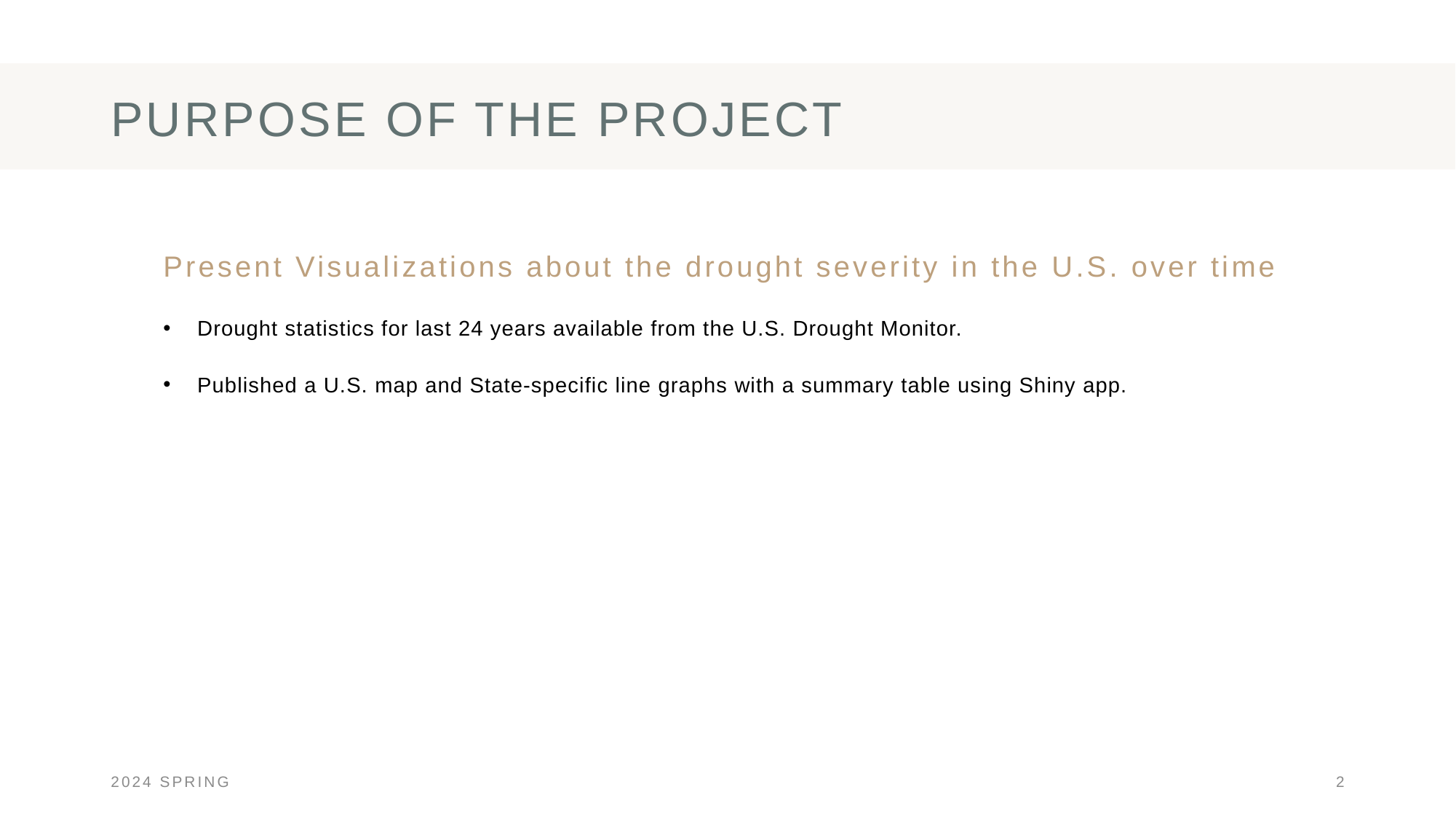

# Purpose of the project
Present Visualizations about the drought severity in the U.S. over time​
Drought statistics for last 24 years available from the U.S. Drought Monitor.
Published a U.S. map and State-specific line graphs with a summary table using Shiny app.
2024 spring
2